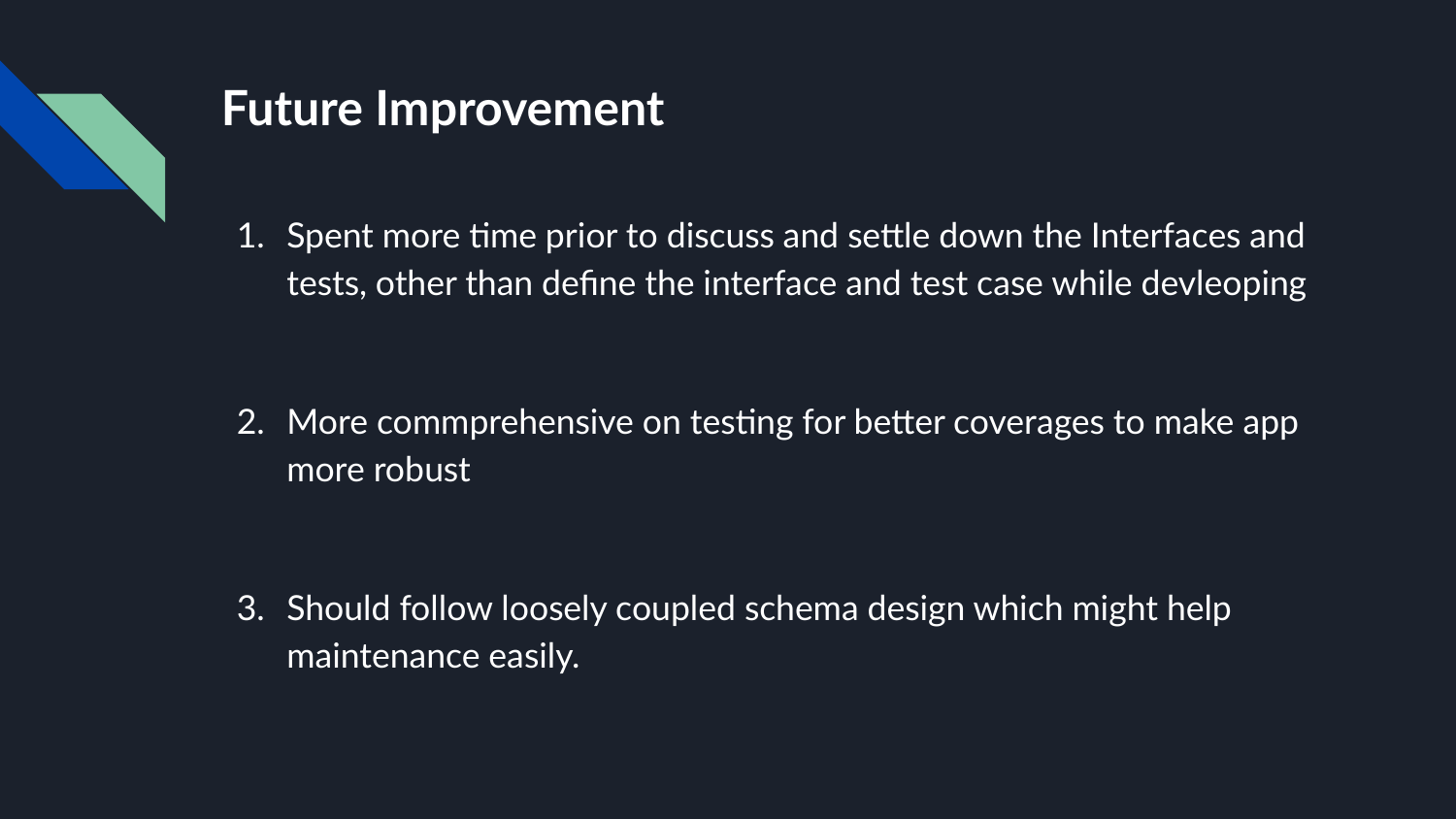

# Future Improvement
Spent more time prior to discuss and settle down the Interfaces and tests, other than define the interface and test case while devleoping

More commprehensive on testing for better coverages to make app more robust

Should follow loosely coupled schema design which might help maintenance easily.